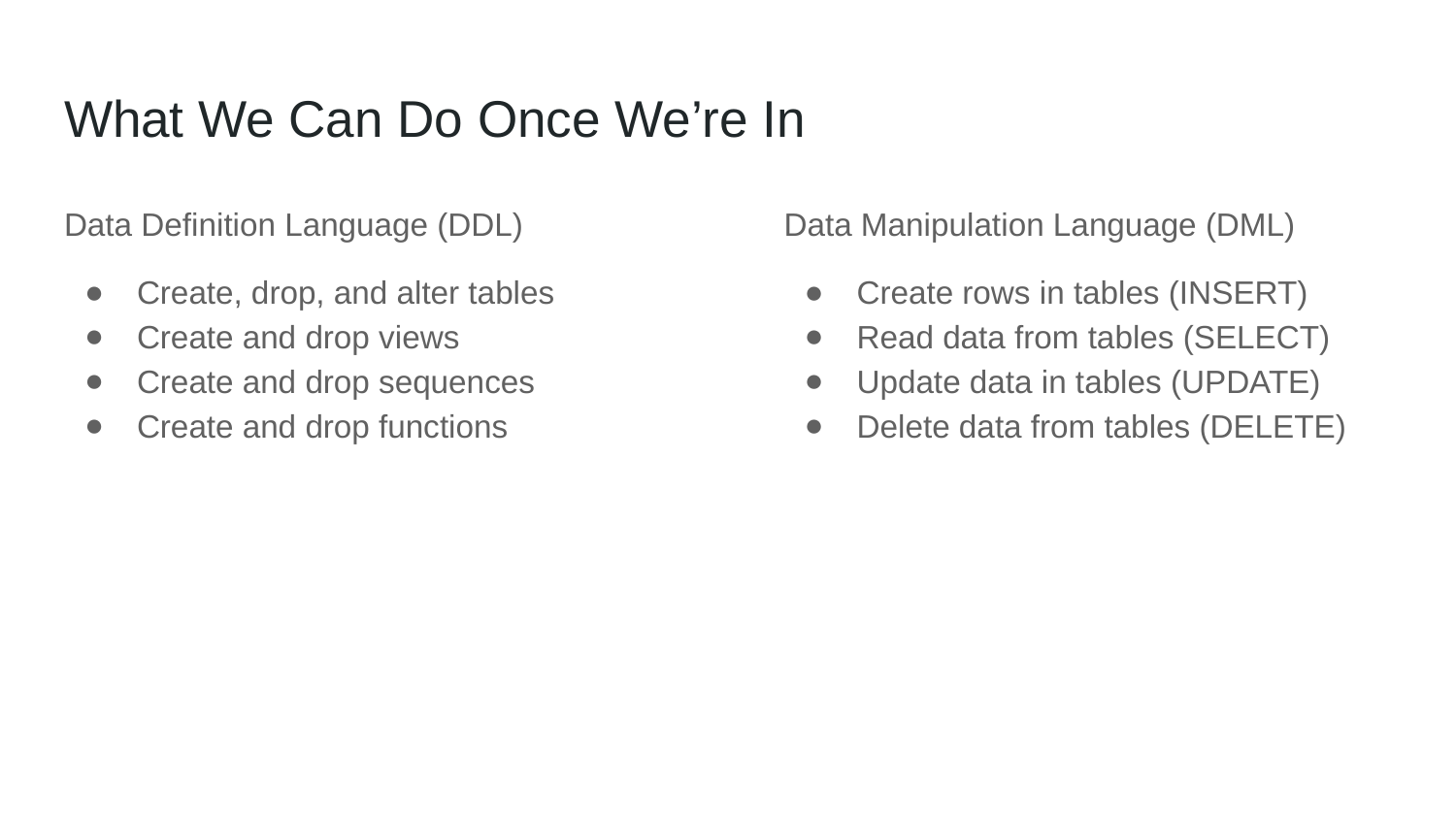

# What We Can Do Once We’re In
Data Definition Language (DDL)
Create, drop, and alter tables
Create and drop views
Create and drop sequences
Create and drop functions
Data Manipulation Language (DML)
Create rows in tables (INSERT)
Read data from tables (SELECT)
Update data in tables (UPDATE)
Delete data from tables (DELETE)